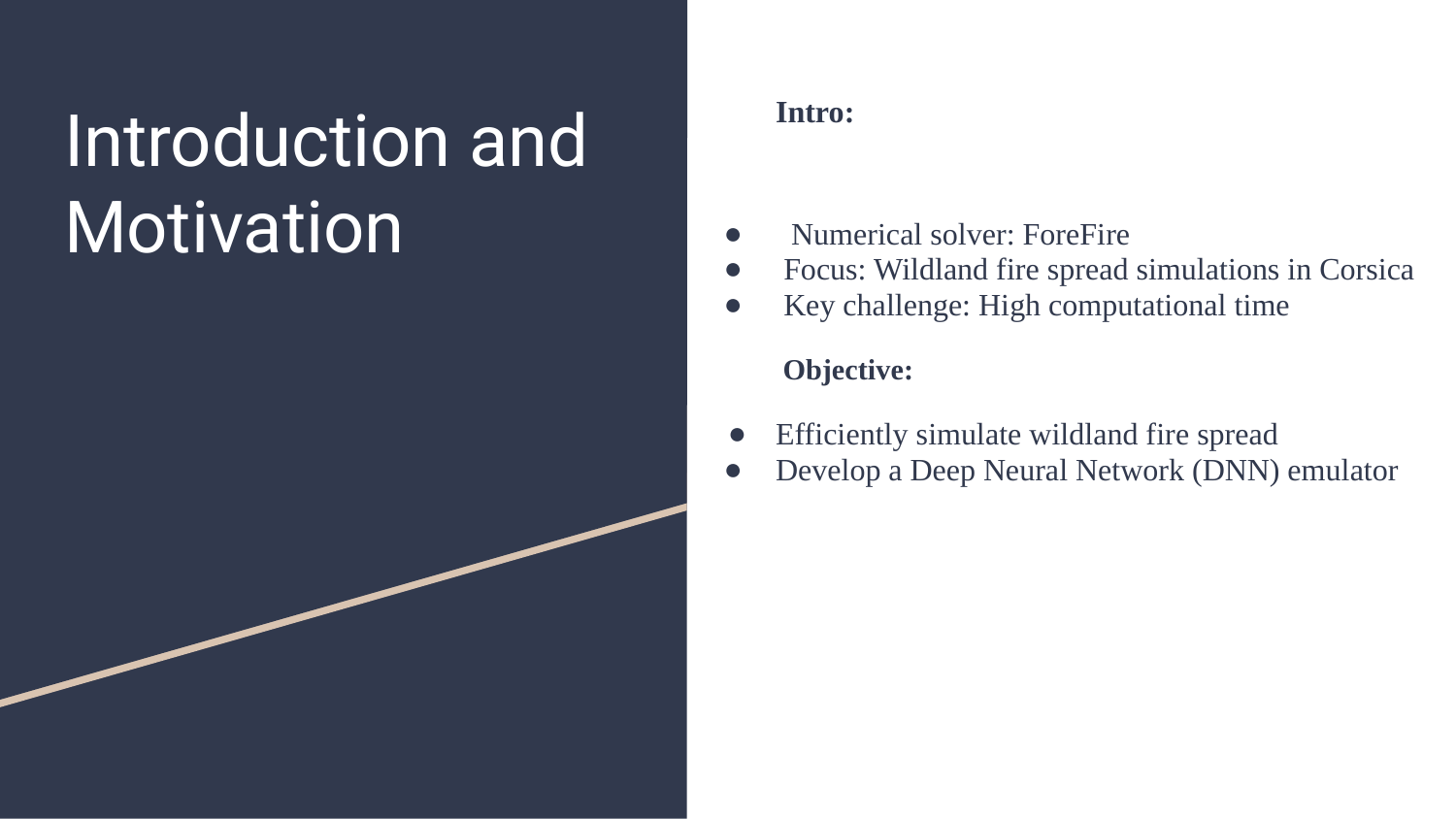

# Introduction and Motivation
Intro:

  Numerical solver: ForeFire
 Focus: Wildland fire spread simulations in Corsica
 Key challenge: High computational time
 Objective:
Efficiently simulate wildland fire spread
Develop a Deep Neural Network (DNN) emulator